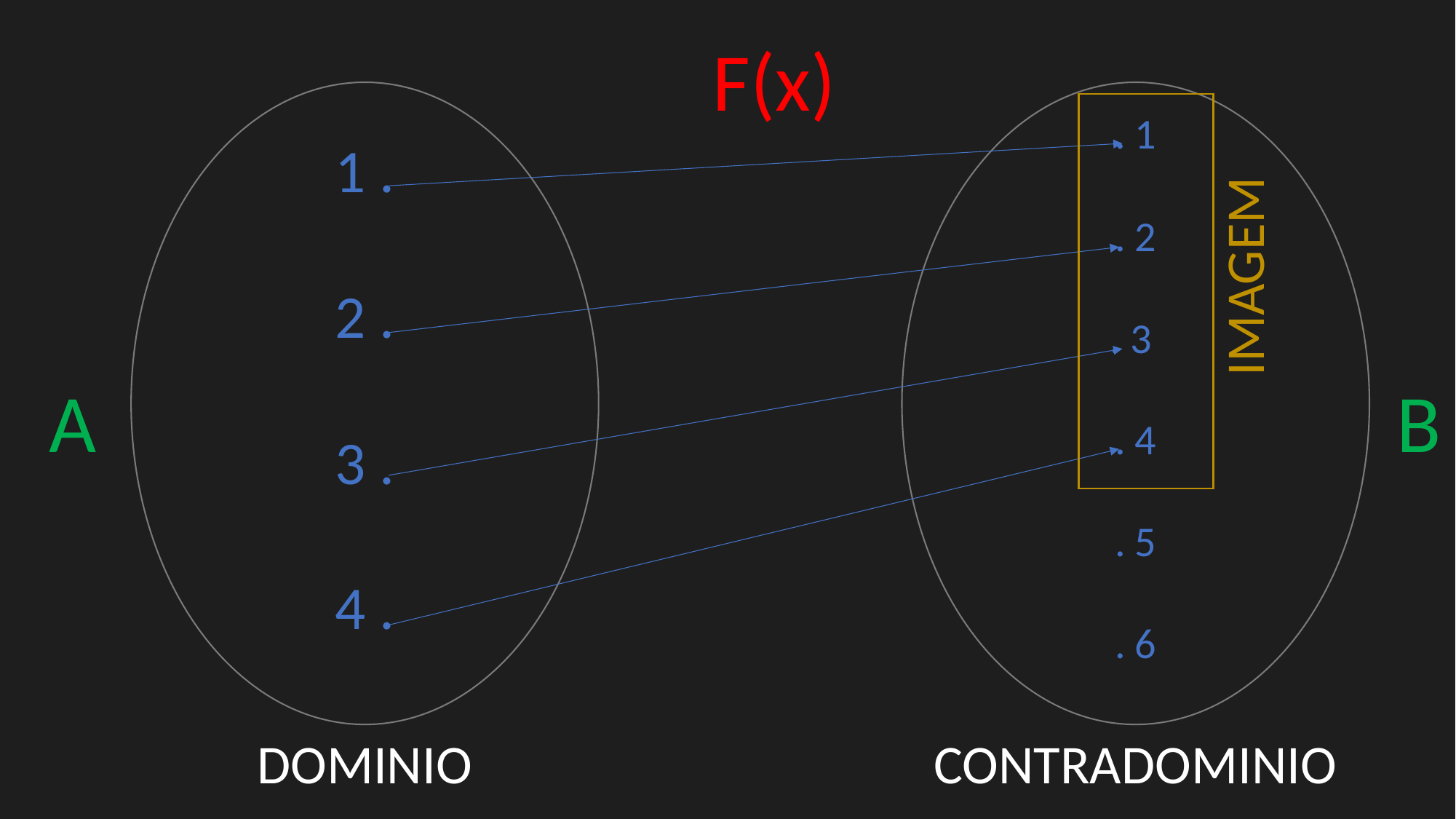

F(x)
1 .

2 .

3 .

4 .

. 1

. 2

. 3

. 4

. 5

. 6

IMAGEM
A
B
DOMINIO
CONTRADOMINIO